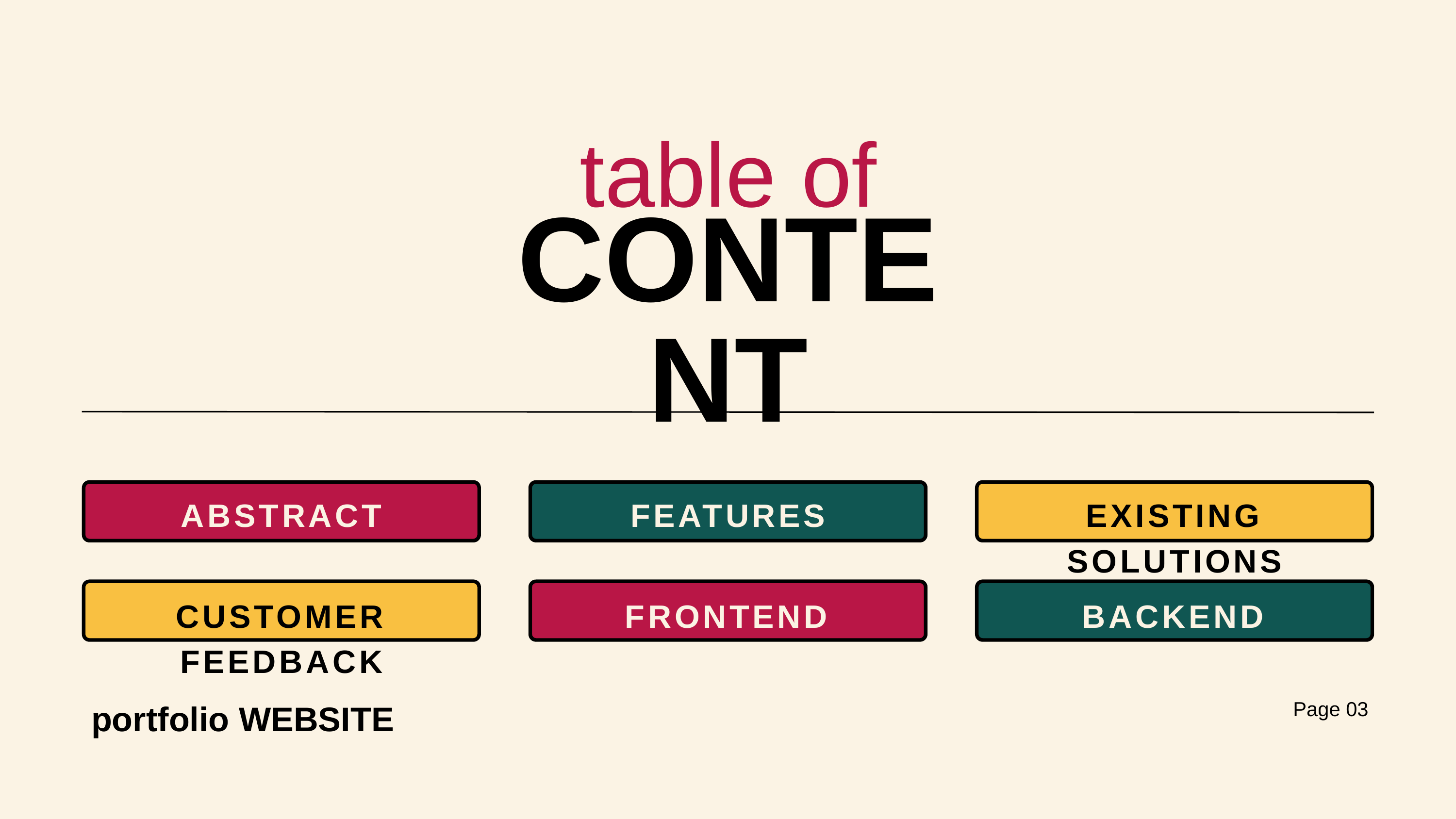

table of
CONTENT

ABSTRACT
FEATURES
EXISTING SOLUTIONS

CUSTOMER FEEDBACK
FRONTEND TOOLS
BACKEND TOOLS
 portfolio WEBSITE
Page 03